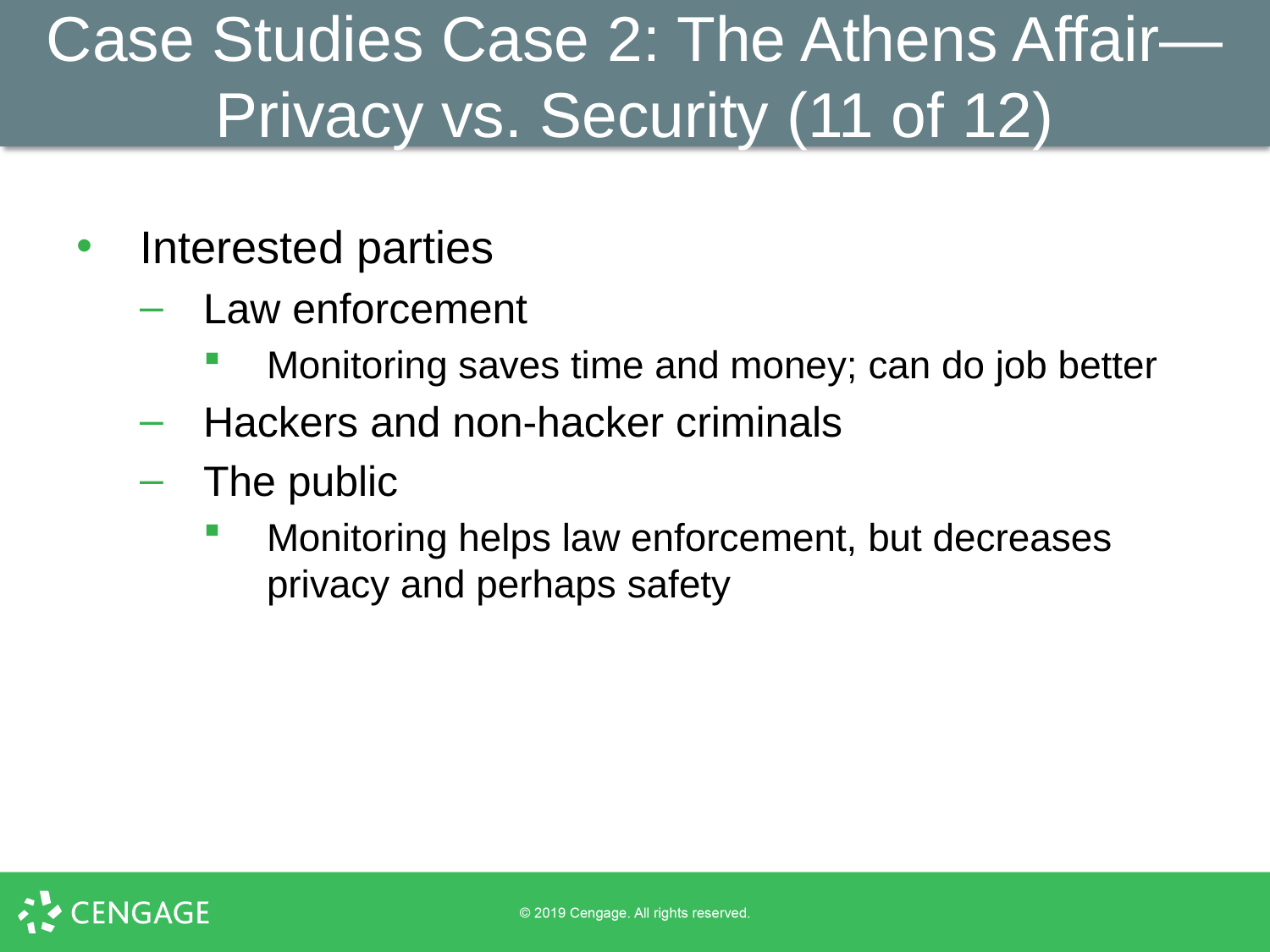

# Case Studies Case 2: The Athens Affair—Privacy vs. Security (11 of 12)
Interested parties
Law enforcement
Monitoring saves time and money; can do job better
Hackers and non-hacker criminals
The public
Monitoring helps law enforcement, but decreases privacy and perhaps safety